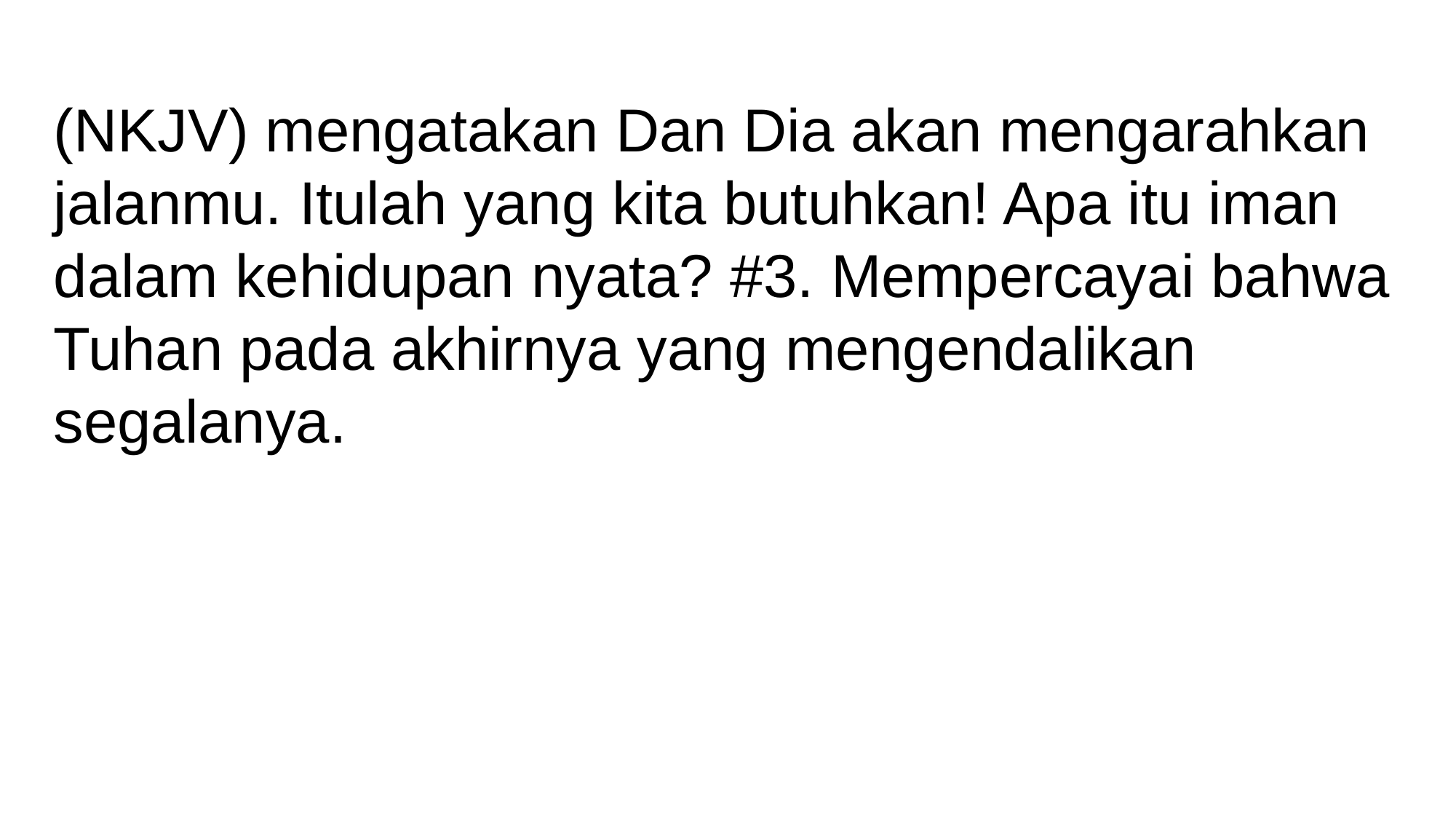

(NKJV) mengatakan Dan Dia akan mengarahkan jalanmu. Itulah yang kita butuhkan! Apa itu iman dalam kehidupan nyata? #3. Mempercayai bahwa Tuhan pada akhirnya yang mengendalikan segalanya.